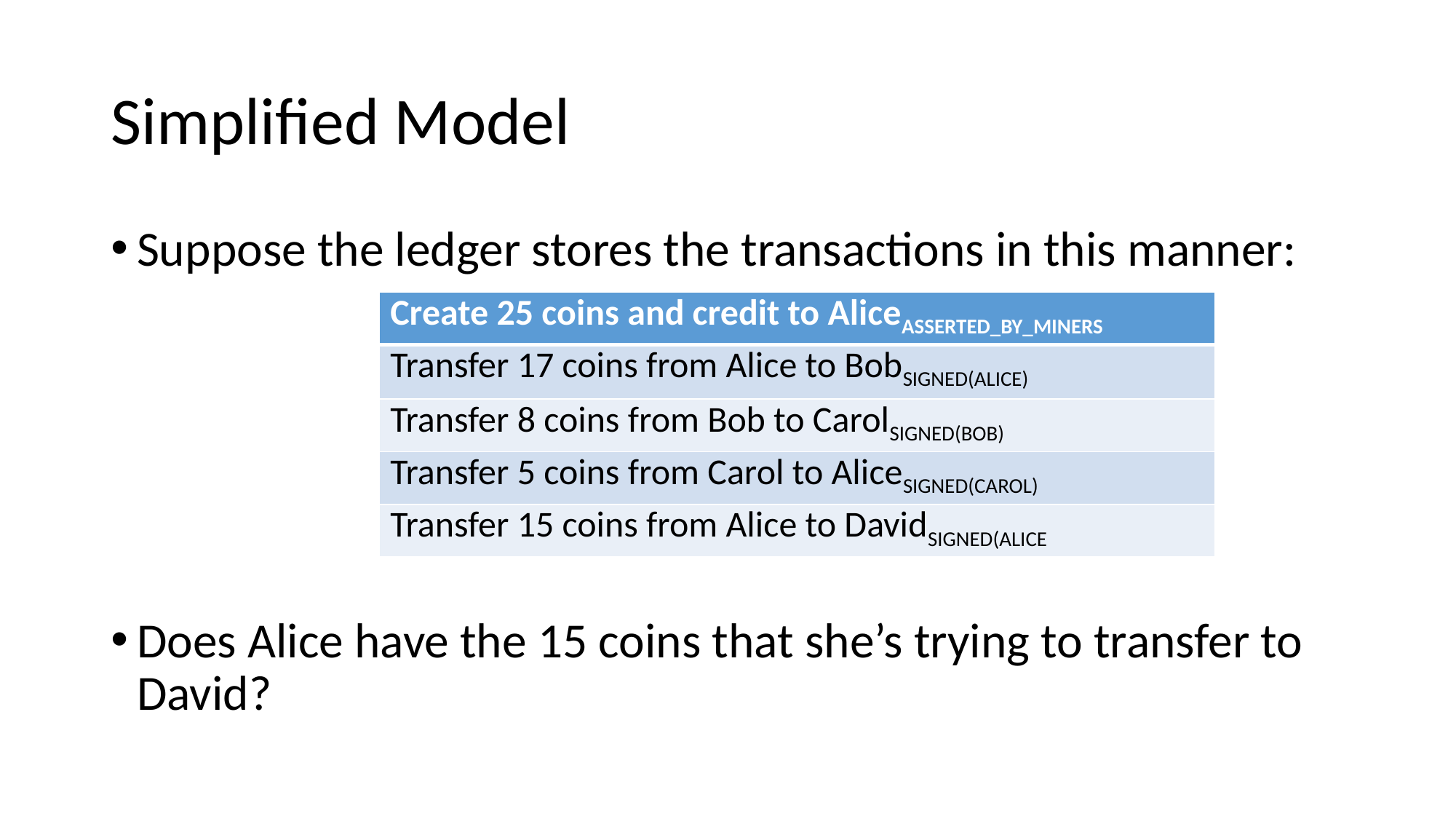

# Simplified Model
Suppose the ledger stores the transactions in this manner:

Does Alice have the 15 coins that she’s trying to transfer to David?

| Create 25 coins and credit to AliceASSERTED\_BY\_MINERS |
| --- |
| Transfer 17 coins from Alice to BobSIGNED(ALICE) |
| Transfer 8 coins from Bob to CarolSIGNED(BOB) |
| Transfer 5 coins from Carol to AliceSIGNED(CAROL) |
| Transfer 15 coins from Alice to DavidSIGNED(ALICE |